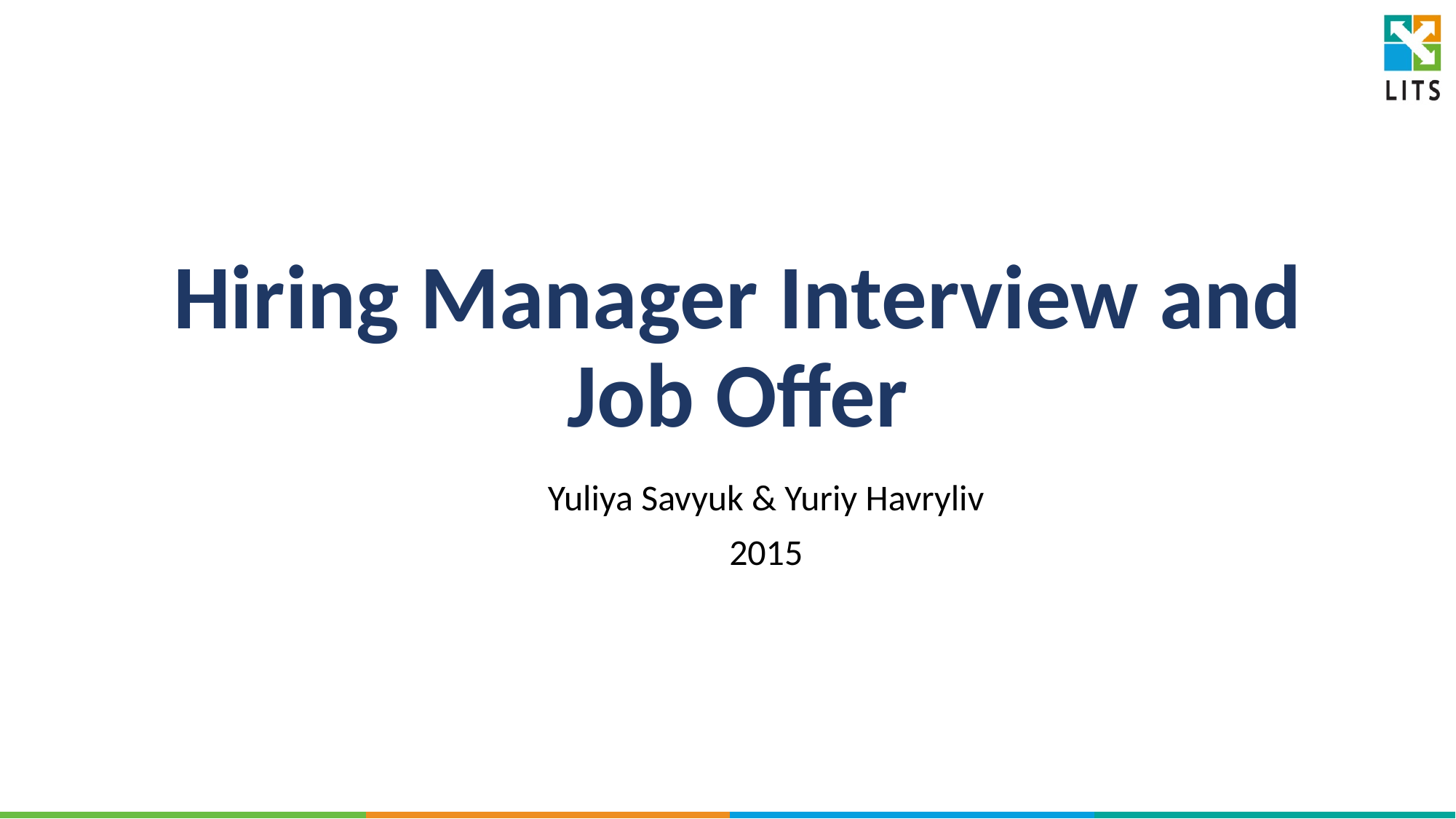

# Hiring Manager Interview and Job Offer

Yuliya Savyuk & Yuriy Havryliv
2015